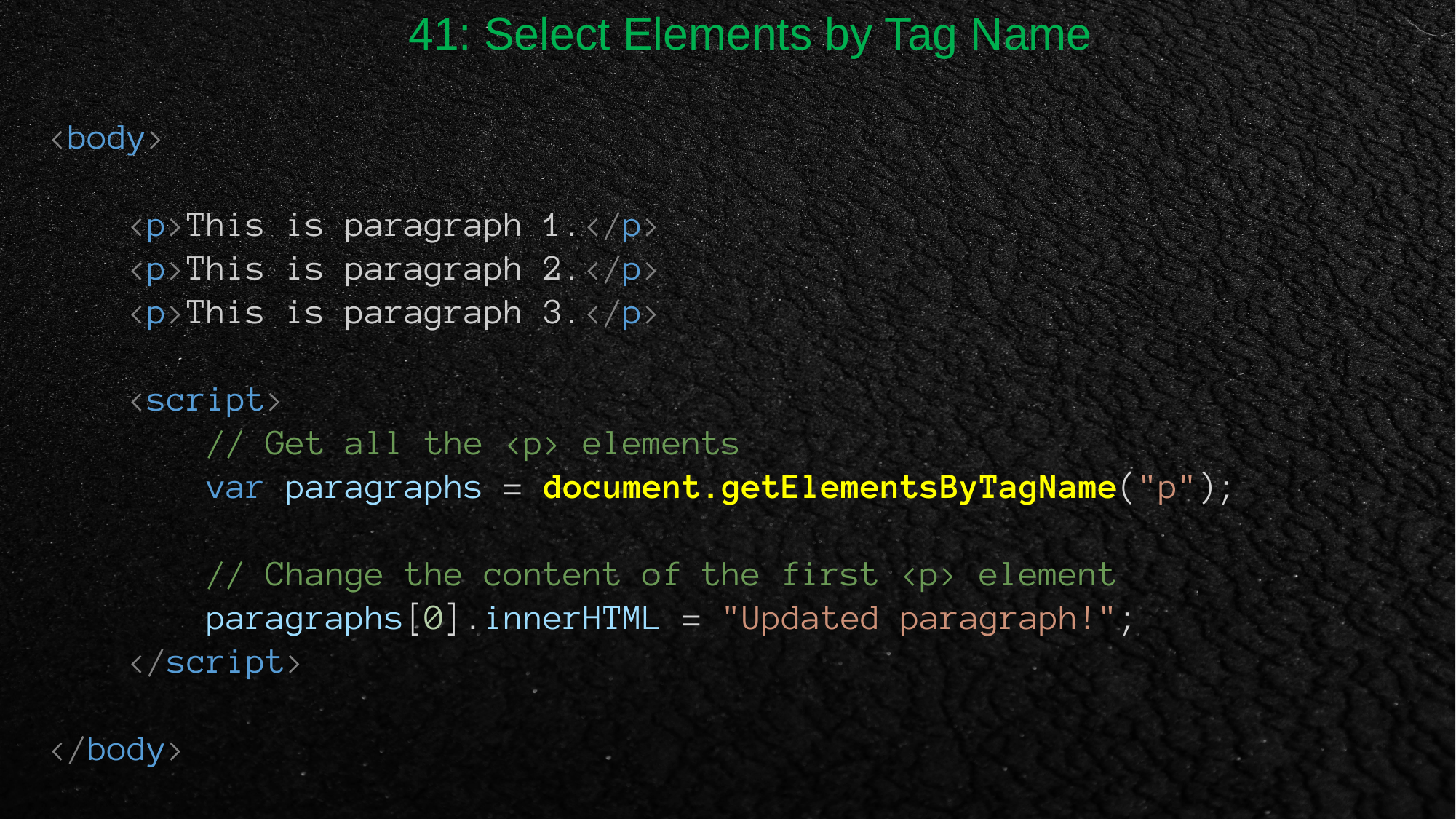

41: Select Elements by Tag Name

<body>
    <p>This is paragraph 1.</p>
    <p>This is paragraph 2.</p>
    <p>This is paragraph 3.</p>
    <script>
        // Get all the <p> elements
        var paragraphs = document.getElementsByTagName("p");
        // Change the content of the first <p> element
        paragraphs[0].innerHTML = "Updated paragraph!";
    </script>
</body>